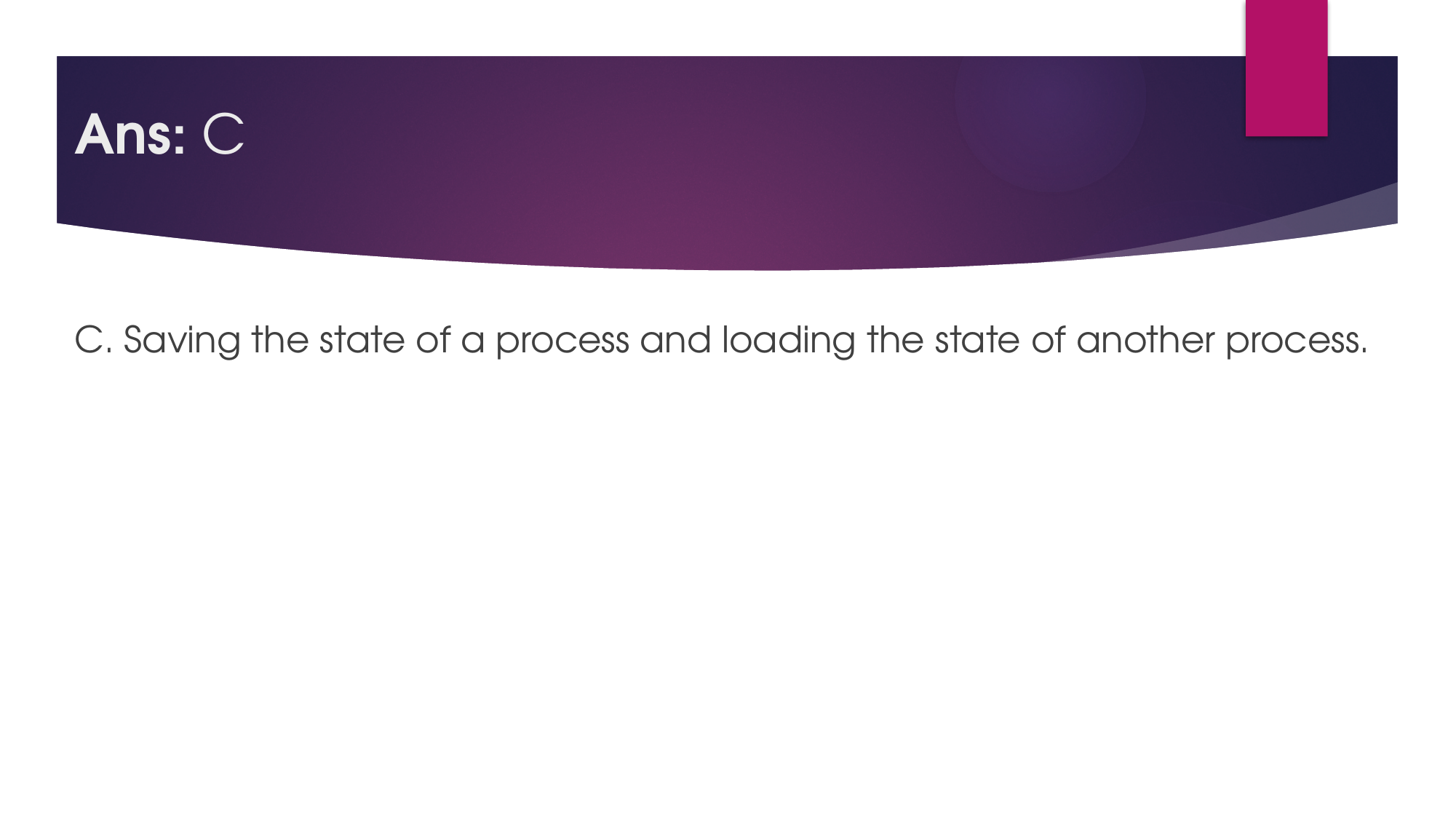

# Ans: C
C. Saving the state of a process and loading the state of another process.